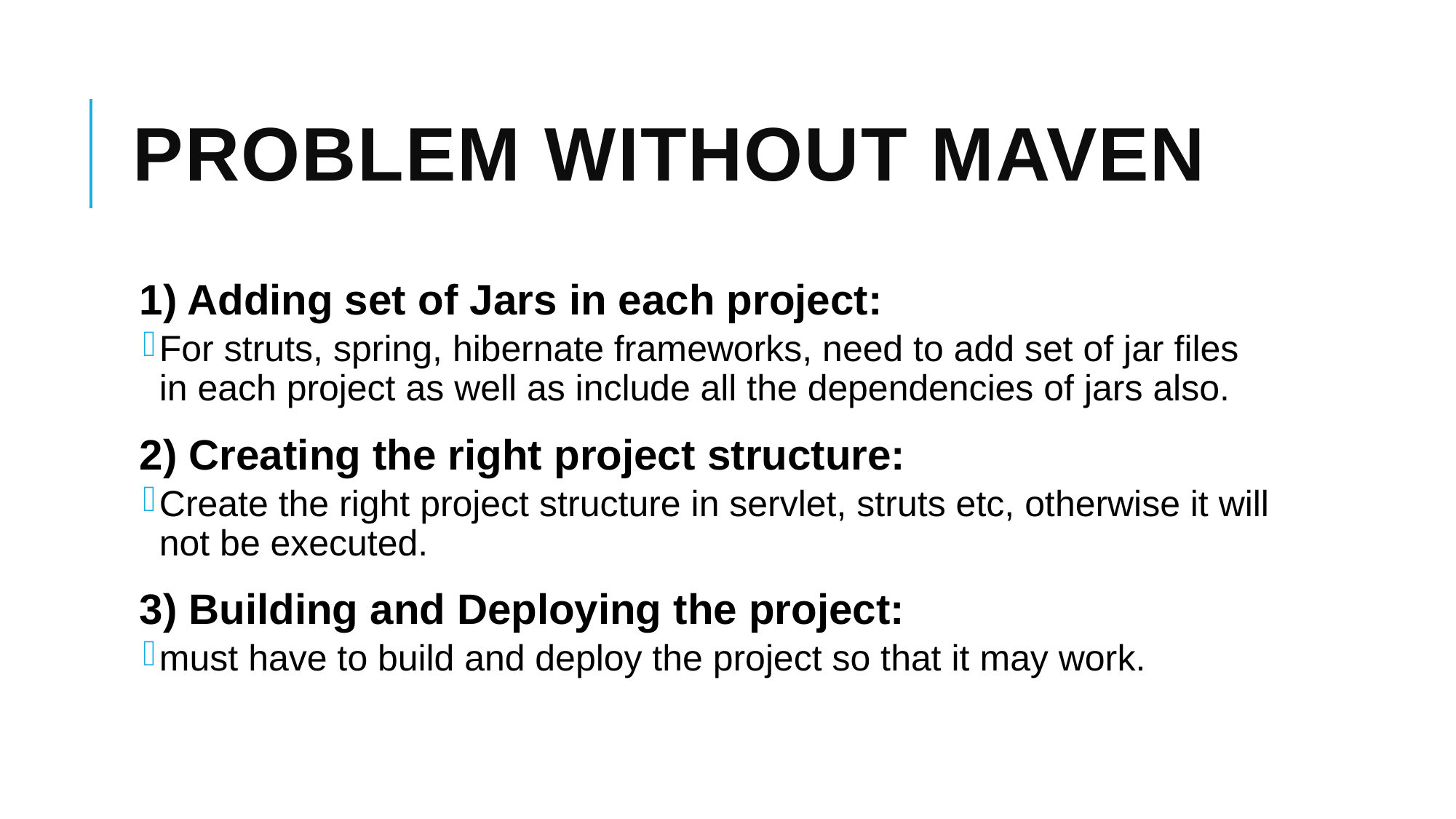

# problem without Maven
1) Adding set of Jars in each project:
For struts, spring, hibernate frameworks, need to add set of jar files in each project as well as include all the dependencies of jars also.
2) Creating the right project structure:
Create the right project structure in servlet, struts etc, otherwise it will not be executed.
3) Building and Deploying the project:
must have to build and deploy the project so that it may work.